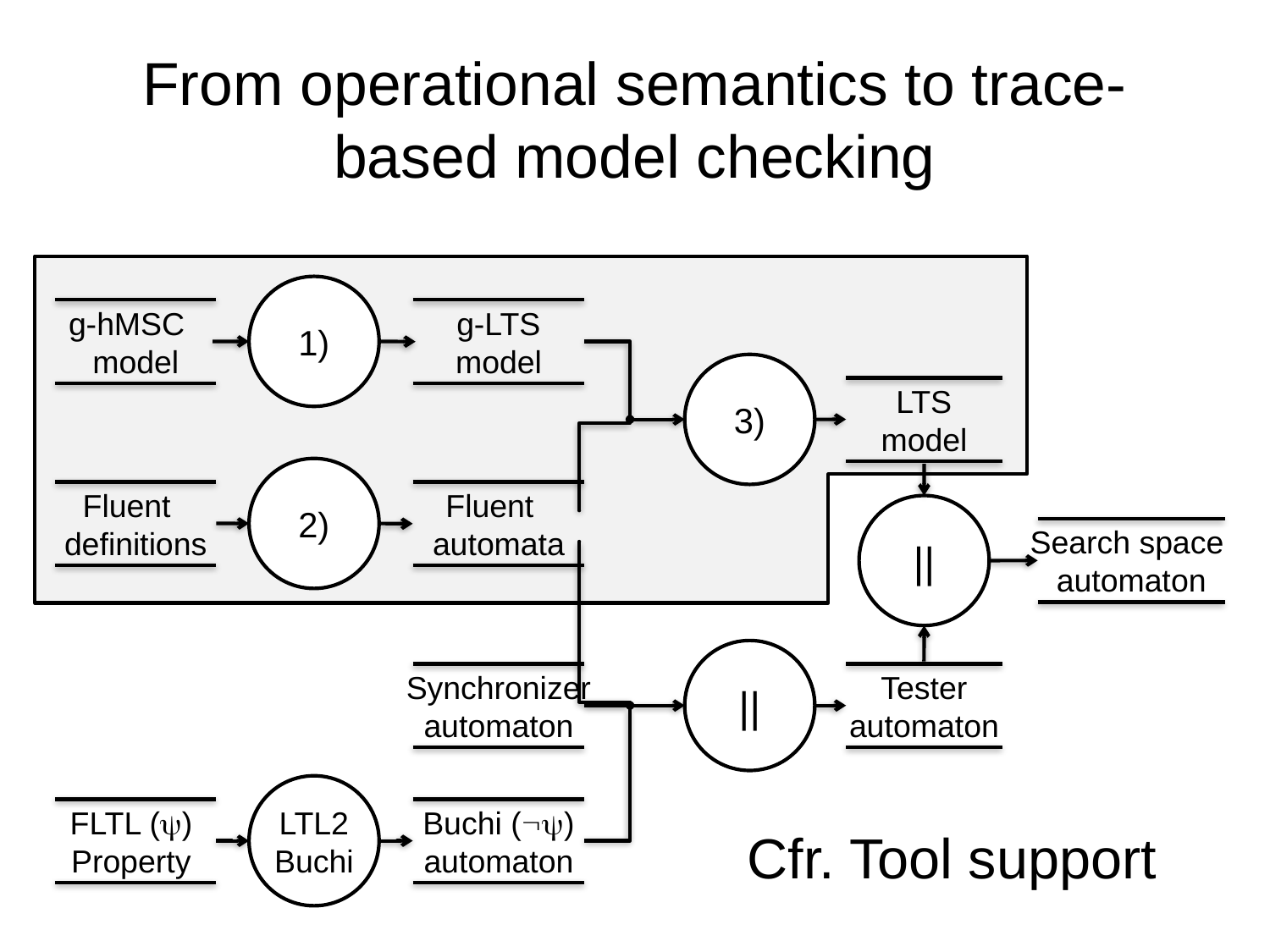

# From operational semantics to trace-based model checking

1)
g-hMSC
model
g-LTS
model
3)
LTS
model

2)
Fluent
definitions
Fluent
automata
||

Search space
automaton

||
Synchronizer
automaton
Tester
automaton

LTL2
Buchi
FLTL (ψ)
Property
Buchi (¬ψ)
automaton
Cfr. Tool support